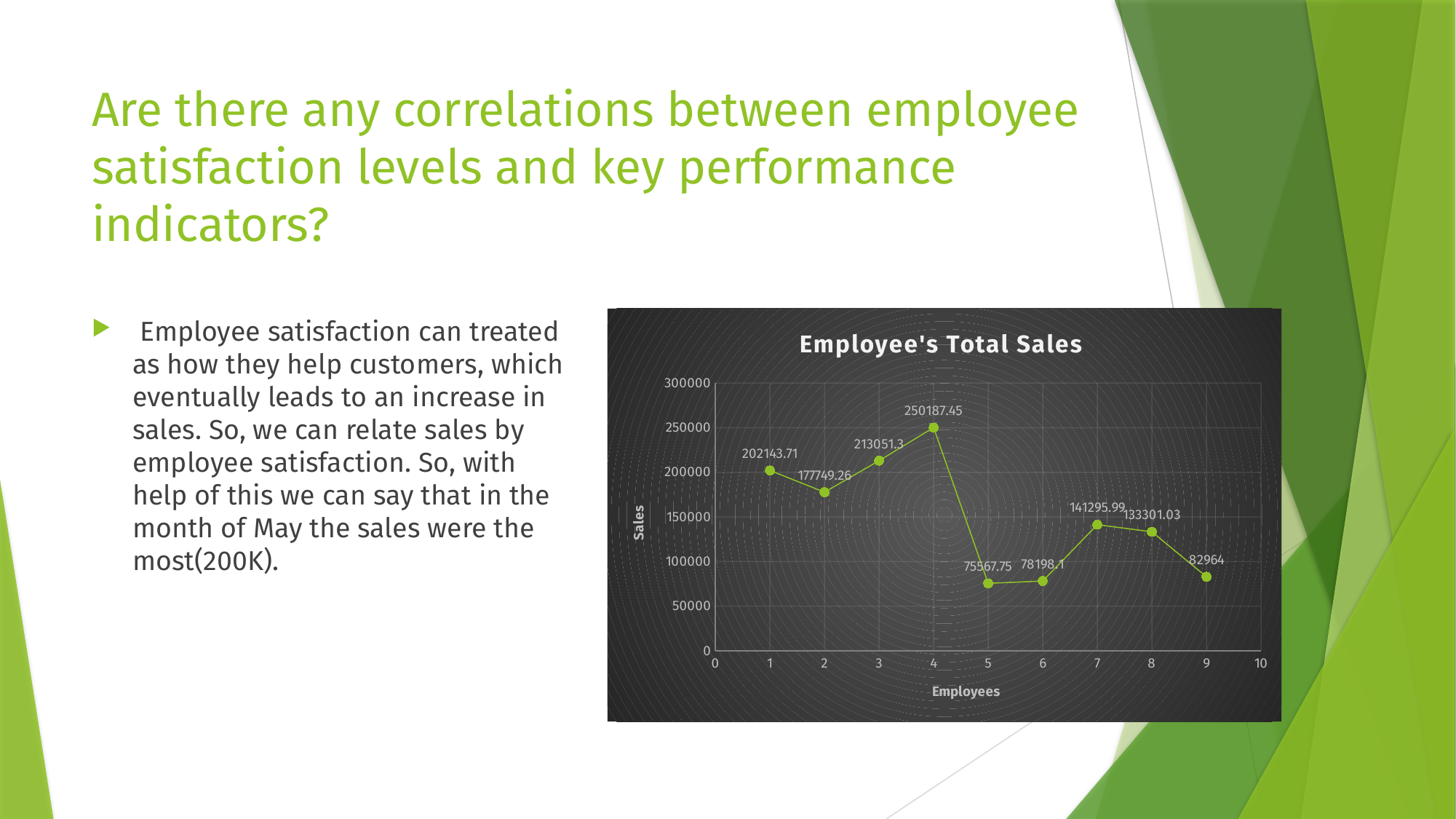

# Are there any correlations between employee satisfaction levels and key performance indicators?

### Chart: Employee's Total Sales

| Category | Total Sales |
|---|---|
 Employee satisfaction can treated as how they help customers, which eventually leads to an increase in sales. So, we can relate sales by employee satisfaction. So, with help of this we can say that in the month of May the sales were the most(200K).